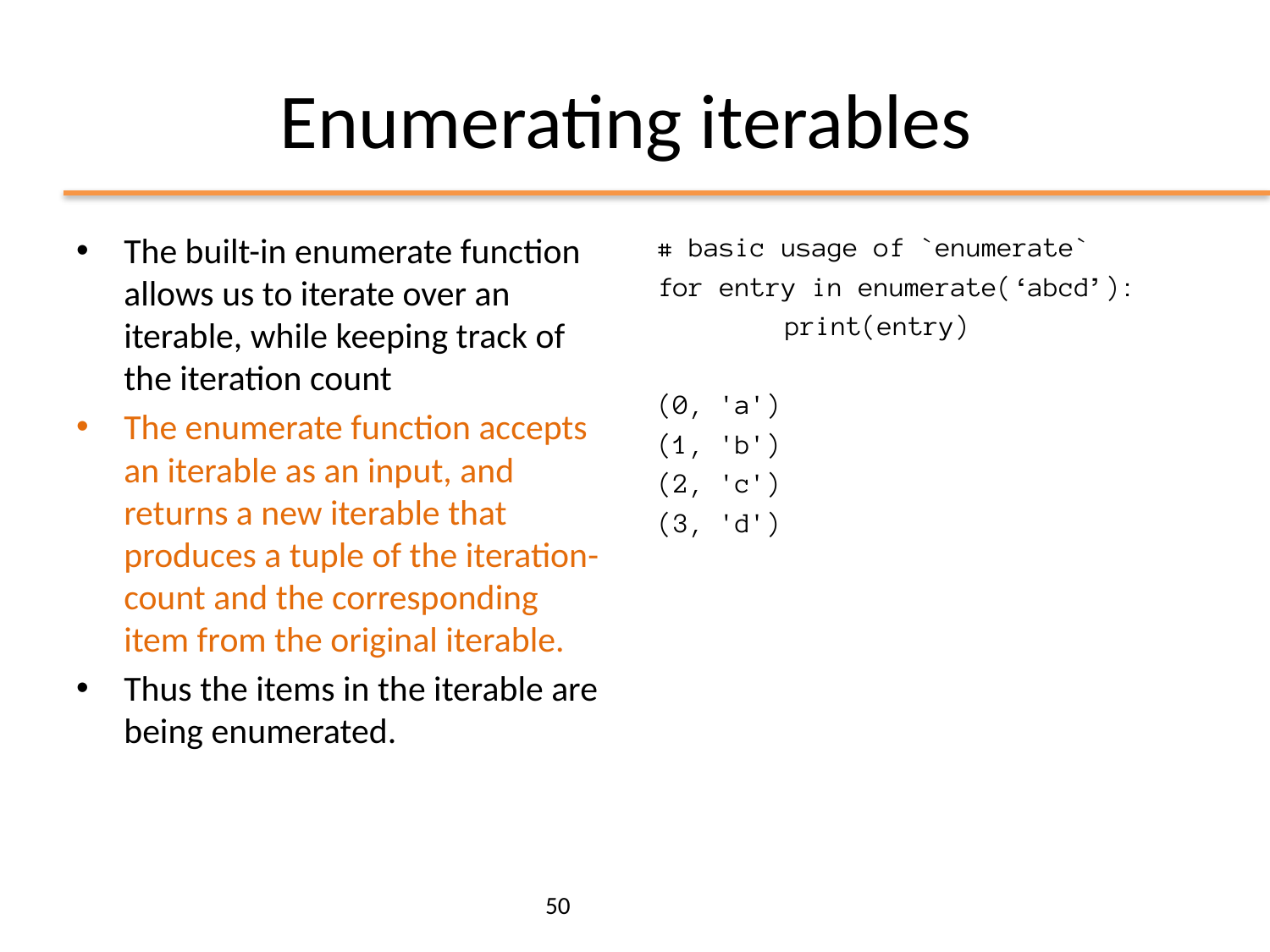

# Enumerating iterables
The built-in enumerate function allows us to iterate over an iterable, while keeping track of the iteration count
The enumerate function accepts an iterable as an input, and returns a new iterable that produces a tuple of the iteration-count and the corresponding item from the original iterable.
Thus the items in the iterable are being enumerated.
# basic usage of `enumerate`
for entry in enumerate(‘abcd’):
	print(entry)

(0, 'a')
(1, 'b')
(2, 'c')
(3, 'd')
50